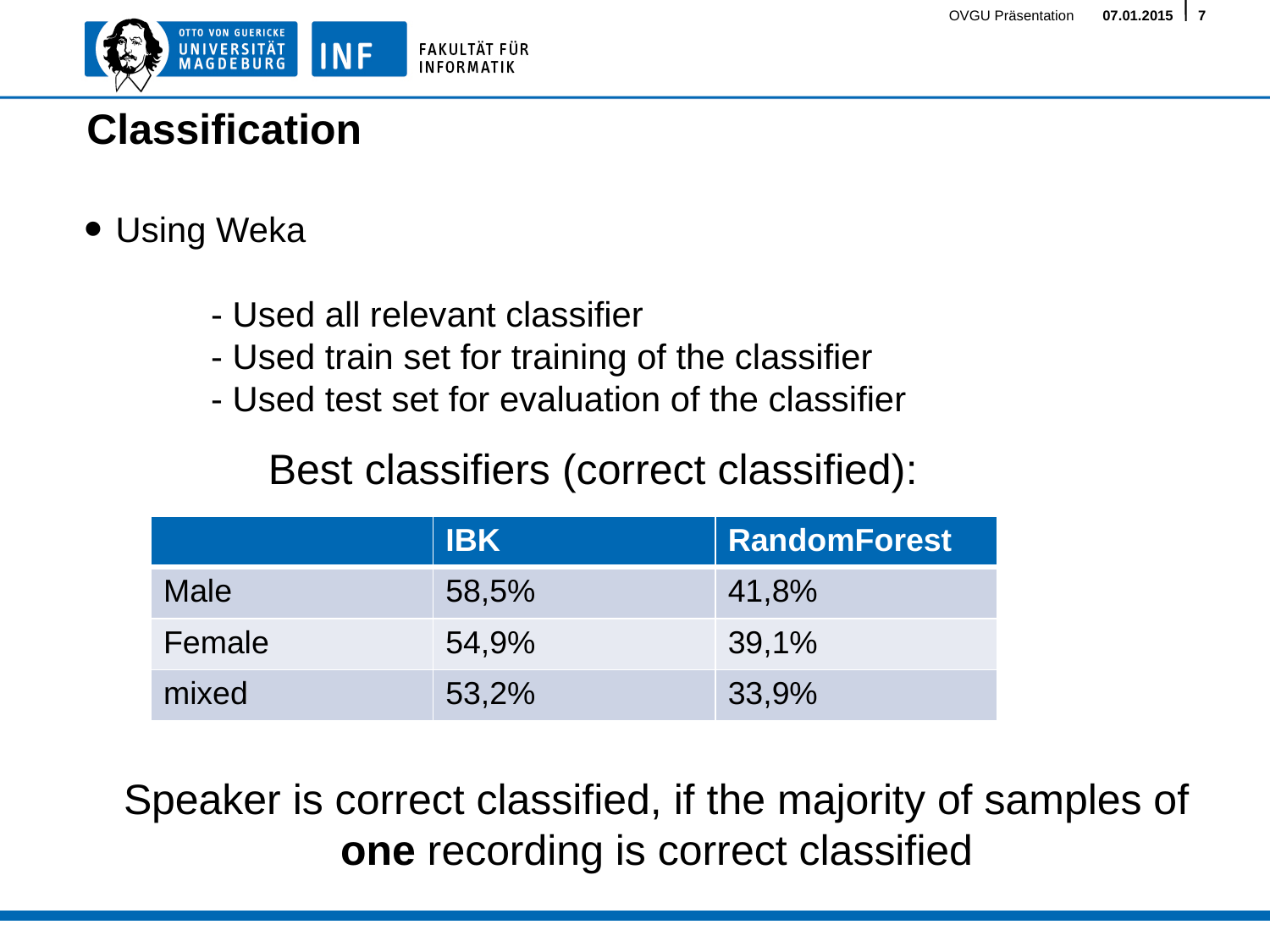

Classification

Using Weka

	- Used all relevant classifier
	- Used train set for training of the classifier
	- Used test set for evaluation of the classifier

Best classifiers (correct classified):
|  | IBK | RandomForest |
| --- | --- | --- |
| Male | 58,5% | 41,8% |
| Female | 54,9% | 39,1% |
| mixed | 53,2% | 33,9% |
Speaker is correct classified, if the majority of samples of one recording is correct classified